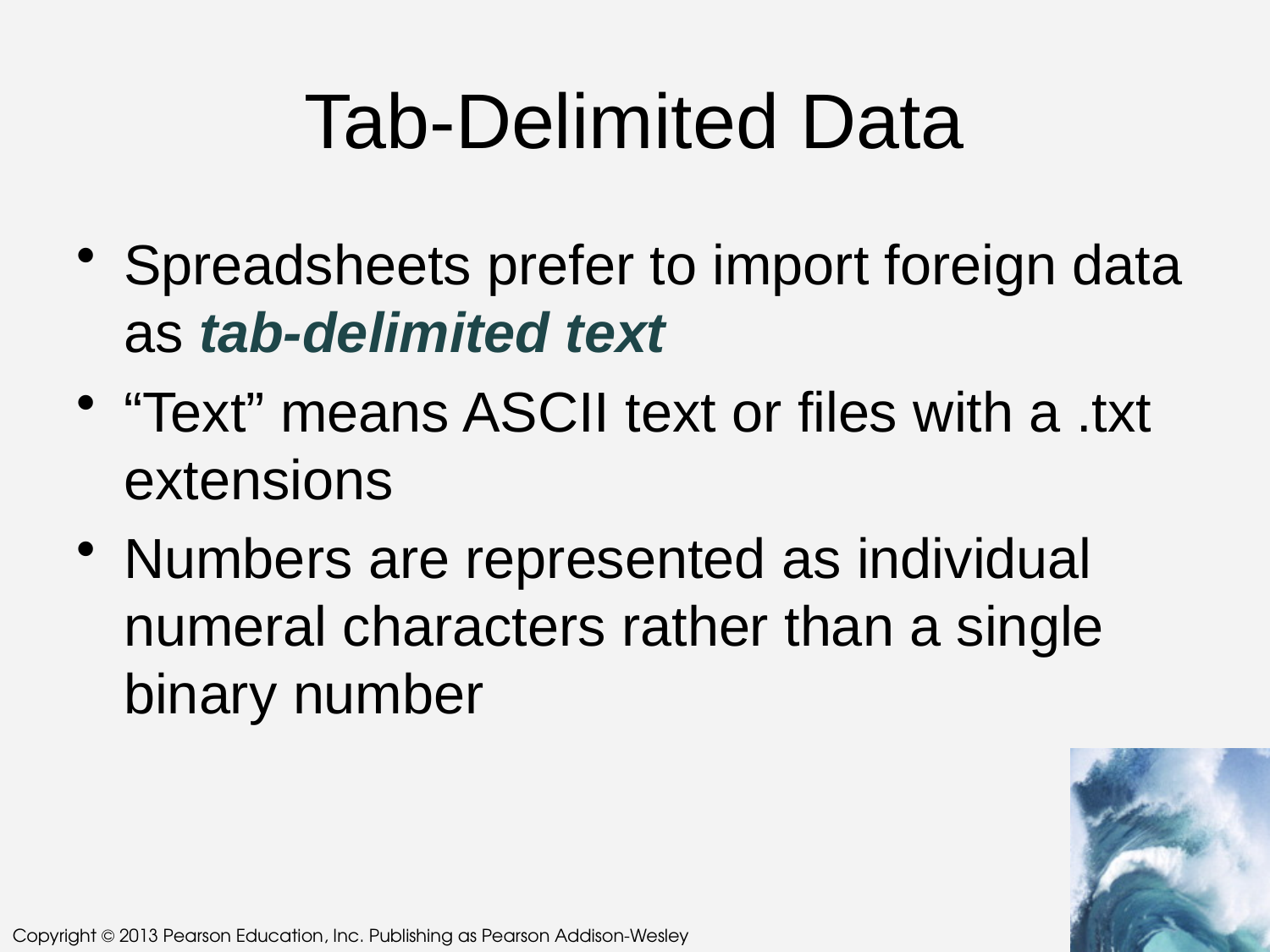

# Tab-Delimited Data
Spreadsheets prefer to import foreign data as tab-delimited text
“Text” means ASCII text or files with a .txt extensions
Numbers are represented as individual numeral characters rather than a single binary number